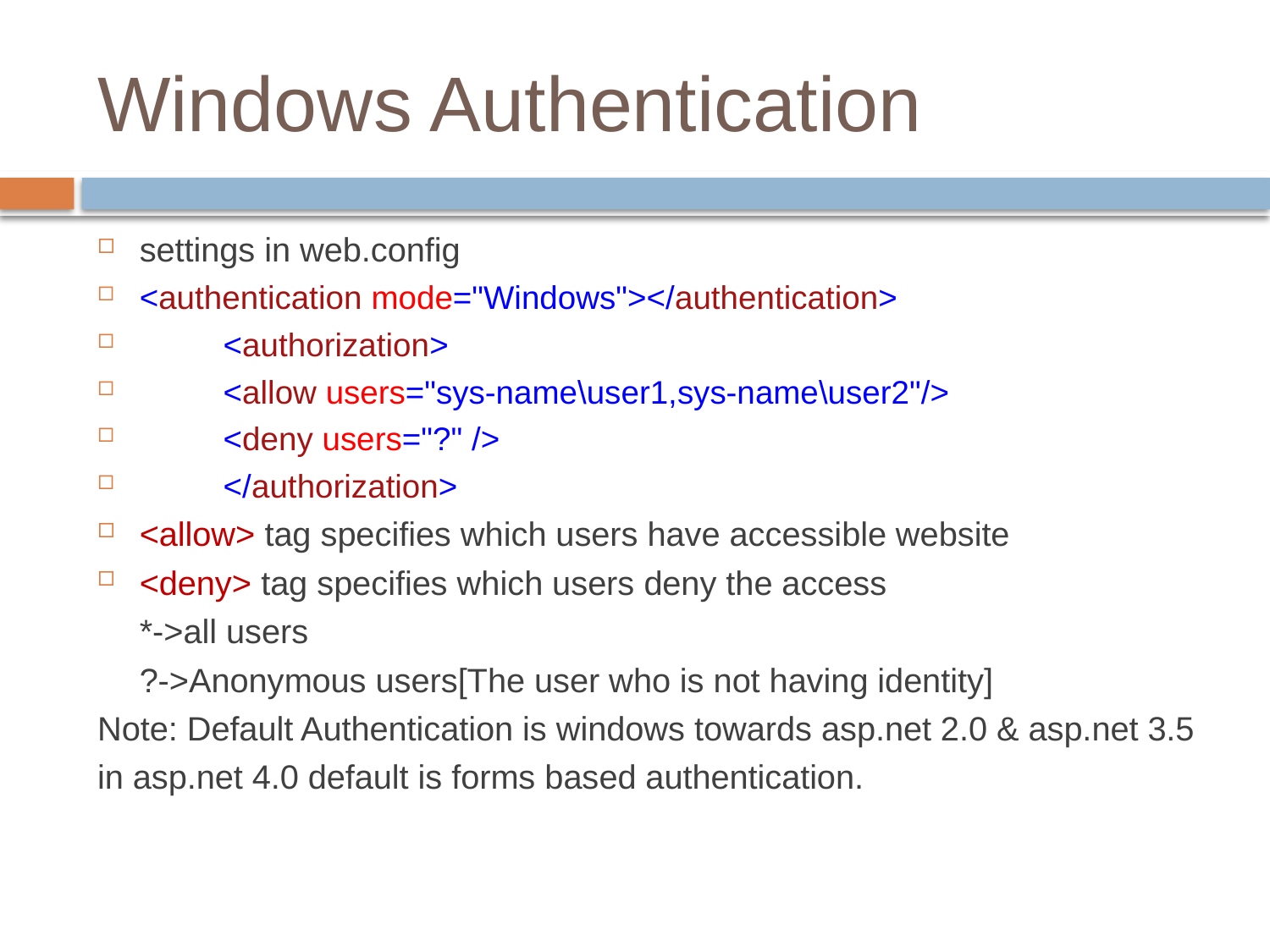

# Windows Authentication
settings in web.config
<authentication mode="Windows"></authentication>
	<authorization>
	<allow users="sys-name\user1,sys-name\user2"/>
	<deny users="?" />
	</authorization>
<allow> tag specifies which users have accessible website
<deny> tag specifies which users deny the access
	*->all users
	?->Anonymous users[The user who is not having identity]
Note: Default Authentication is windows towards asp.net 2.0 & asp.net 3.5
in asp.net 4.0 default is forms based authentication.